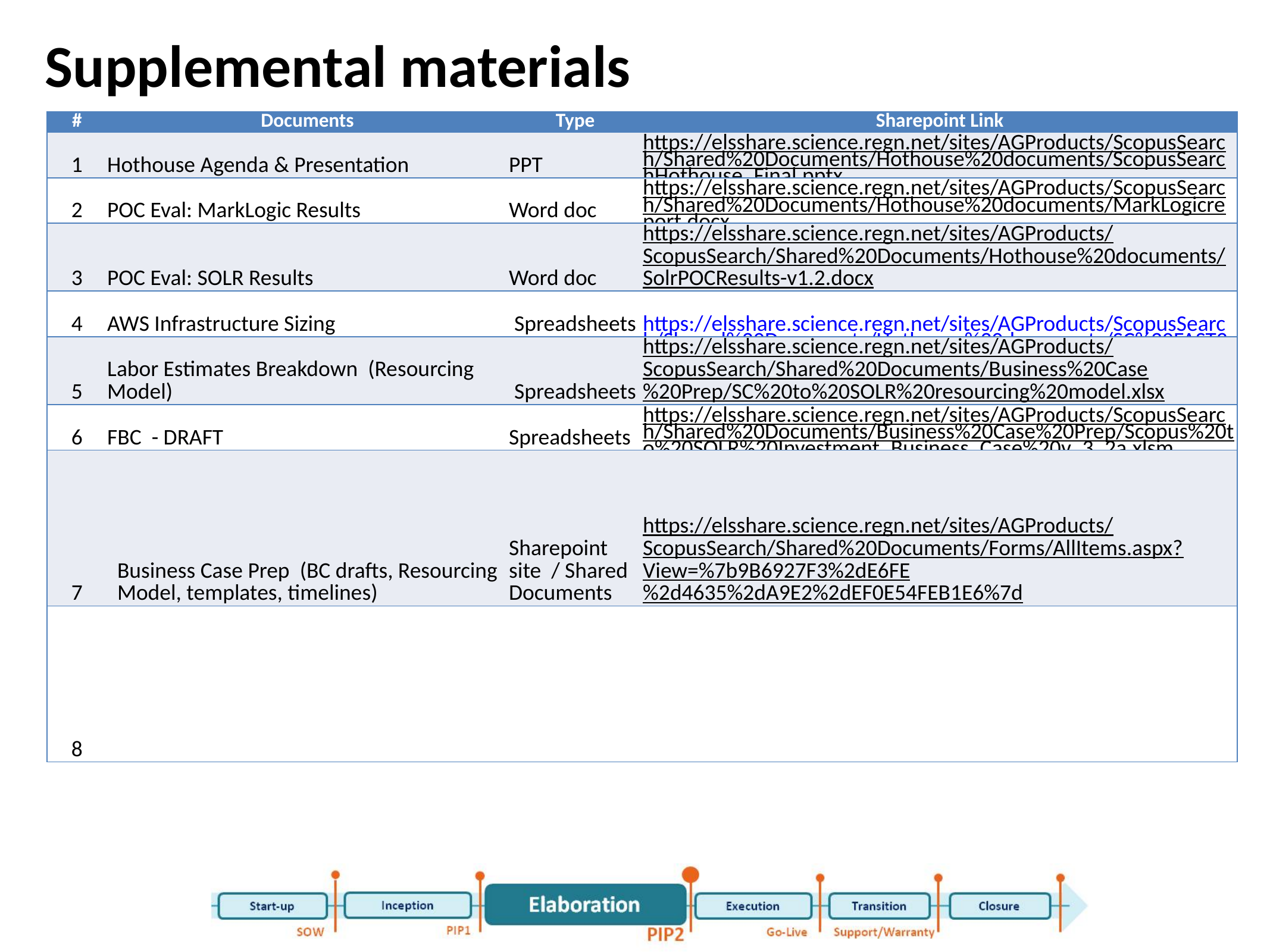

# Supplemental materials
| # | Documents | Type | Sharepoint Link |
| --- | --- | --- | --- |
| 1 | Hothouse Agenda & Presentation | PPT | https://elsshare.science.regn.net/sites/AGProducts/ScopusSearch/Shared%20Documents/Hothouse%20documents/ScopusSearchHothouse\_Final.pptx |
| 2 | POC Eval: MarkLogic Results | Word doc | https://elsshare.science.regn.net/sites/AGProducts/ScopusSearch/Shared%20Documents/Hothouse%20documents/MarkLogicreport.docx |
| 3 | POC Eval: SOLR Results | Word doc | https://elsshare.science.regn.net/sites/AGProducts/ScopusSearch/Shared%20Documents/Hothouse%20documents/SolrPOCResults-v1.2.docx |
| 4 | AWS Infrastructure Sizing | Spreadsheets | https://elsshare.science.regn.net/sites/AGProducts/ScopusSearch/Shared%20Documents/Hothouse%20documents/SC%20FAST2SOLR%20AWS%20Sizing%20-%20Revised%2006%2016%202014.xlsx |
| 5 | Labor Estimates Breakdown (Resourcing Model) | Spreadsheets | https://elsshare.science.regn.net/sites/AGProducts/ScopusSearch/Shared%20Documents/Business%20Case%20Prep/SC%20to%20SOLR%20resourcing%20model.xlsx |
| 6 | FBC - DRAFT | Spreadsheets | https://elsshare.science.regn.net/sites/AGProducts/ScopusSearch/Shared%20Documents/Business%20Case%20Prep/Scopus%20to%20SOLR%20Investment\_Business\_Case%20v\_3\_2a.xlsm |
| 7 | Business Case Prep (BC drafts, Resourcing Model, templates, timelines) | Sharepoint site / Shared Documents | https://elsshare.science.regn.net/sites/AGProducts/ScopusSearch/Shared%20Documents/Forms/AllItems.aspx?View=%7b9B6927F3%2dE6FE%2d4635%2dA9E2%2dEF0E54FEB1E6%7d |
| 8 |  |  |  |